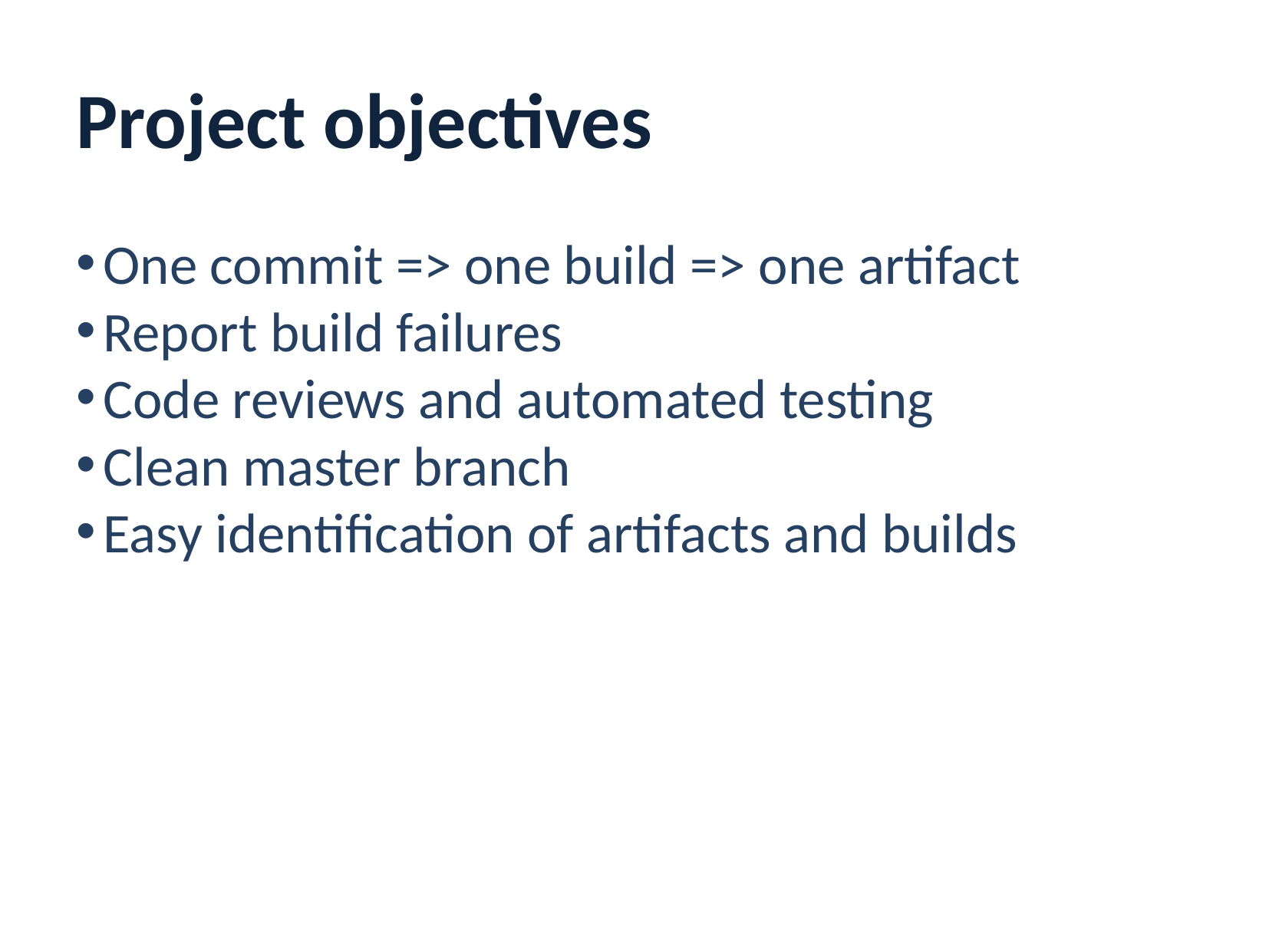

Project objectives
One commit => one build => one artifact
Report build failures
Code reviews and automated testing
Clean master branch
Easy identification of artifacts and builds